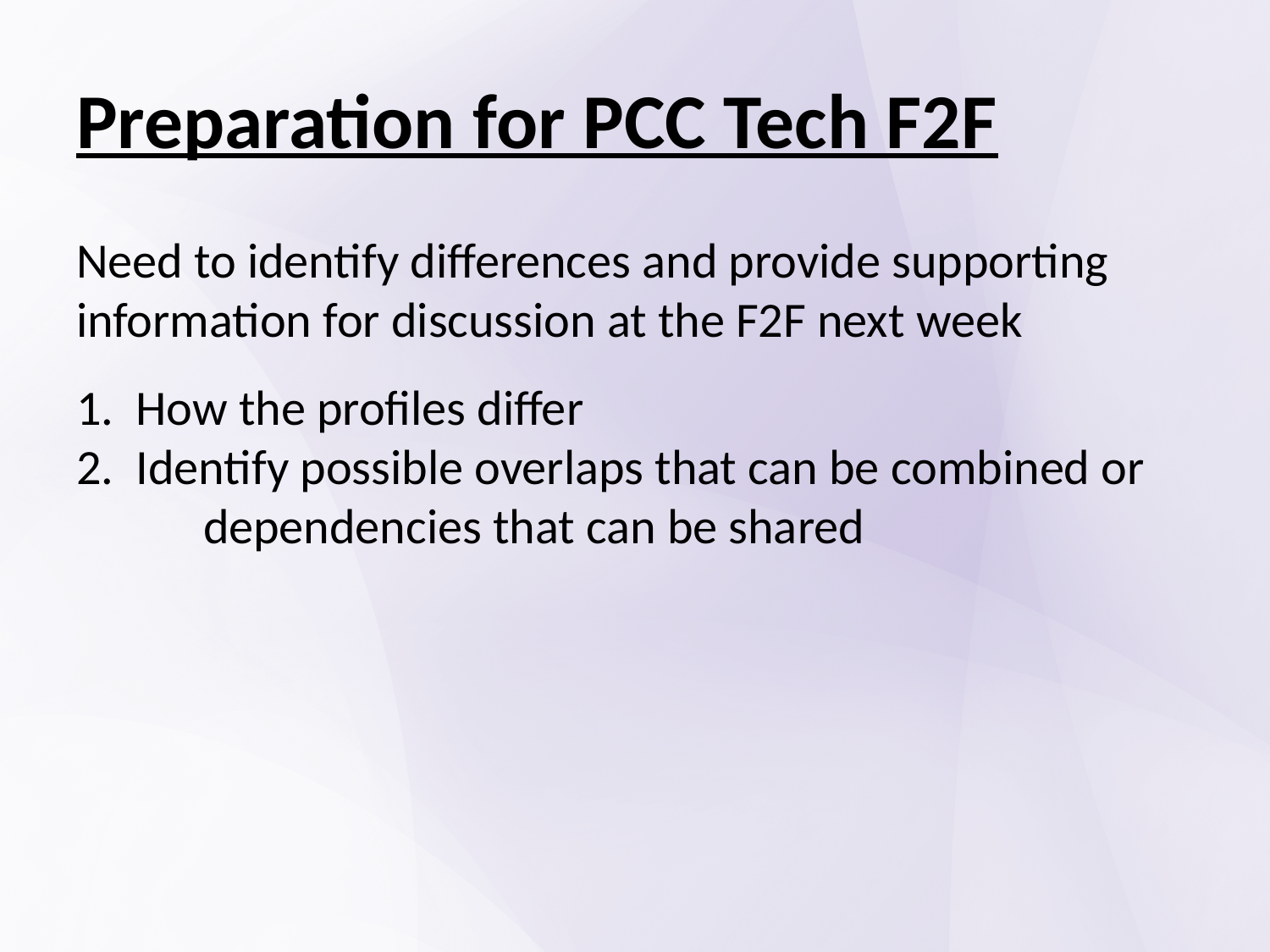

# Preparation for PCC Tech F2F
Need to identify differences and provide supporting information for discussion at the F2F next week

  How the profiles differ
  Identify possible overlaps that can be combined or
	dependencies that can be shared